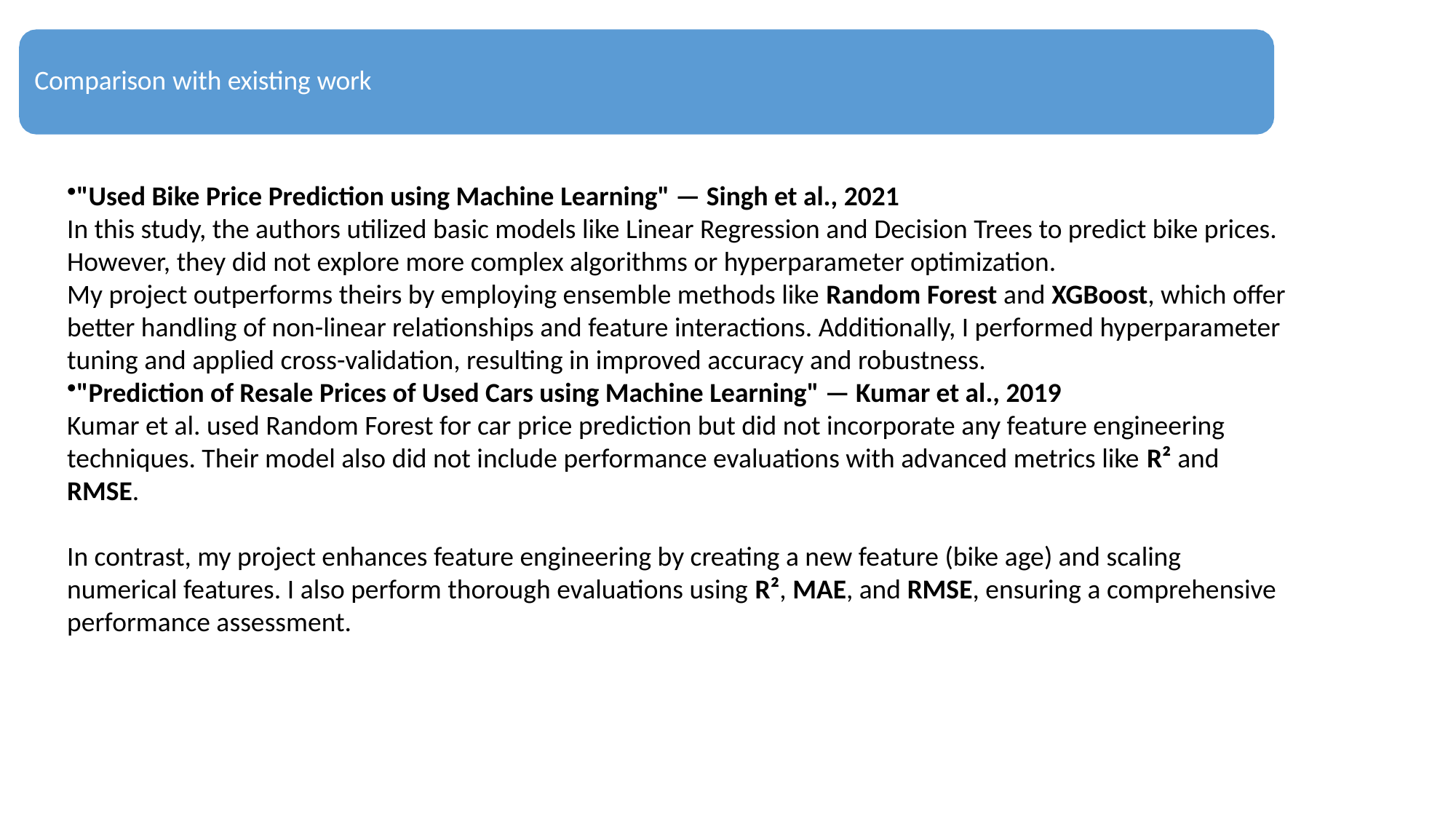

Comparison with existing work
"Used Bike Price Prediction using Machine Learning" — Singh et al., 2021
In this study, the authors utilized basic models like Linear Regression and Decision Trees to predict bike prices. However, they did not explore more complex algorithms or hyperparameter optimization.
My project outperforms theirs by employing ensemble methods like Random Forest and XGBoost, which offer better handling of non-linear relationships and feature interactions. Additionally, I performed hyperparameter tuning and applied cross-validation, resulting in improved accuracy and robustness.
"Prediction of Resale Prices of Used Cars using Machine Learning" — Kumar et al., 2019
Kumar et al. used Random Forest for car price prediction but did not incorporate any feature engineering techniques. Their model also did not include performance evaluations with advanced metrics like R² and RMSE.
In contrast, my project enhances feature engineering by creating a new feature (bike age) and scaling numerical features. I also perform thorough evaluations using R², MAE, and RMSE, ensuring a comprehensive performance assessment.